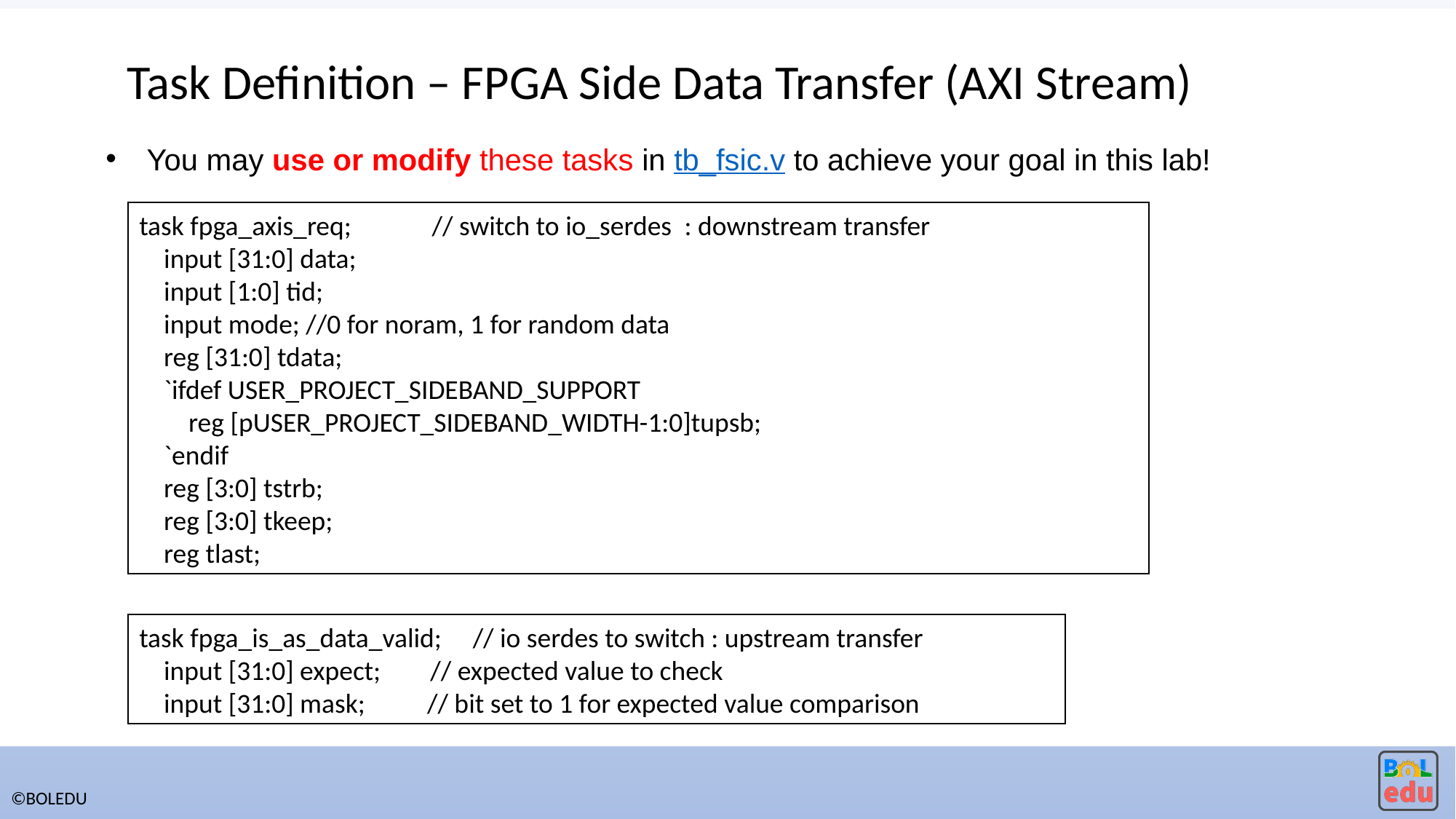

Task Definition – FPGA Side Data Transfer (AXI Stream)
You may use or modify these tasks in tb_fsic.v to achieve your goal in this lab!
task fpga_axis_req;             // switch to io_serdes  : downstream transfer
    input [31:0] data;
    input [1:0] tid;
    input mode; //0 for noram, 1 for random data
    reg [31:0] tdata;
    `ifdef USER_PROJECT_SIDEBAND_SUPPORT
        reg [pUSER_PROJECT_SIDEBAND_WIDTH-1:0]tupsb;
    `endif
    reg [3:0] tstrb;
    reg [3:0] tkeep;
    reg tlast;
task fpga_is_as_data_valid;     // io serdes to switch : upstream transfer
    input [31:0] expect;        // expected value to check
    input [31:0] mask;          // bit set to 1 for expected value comparison